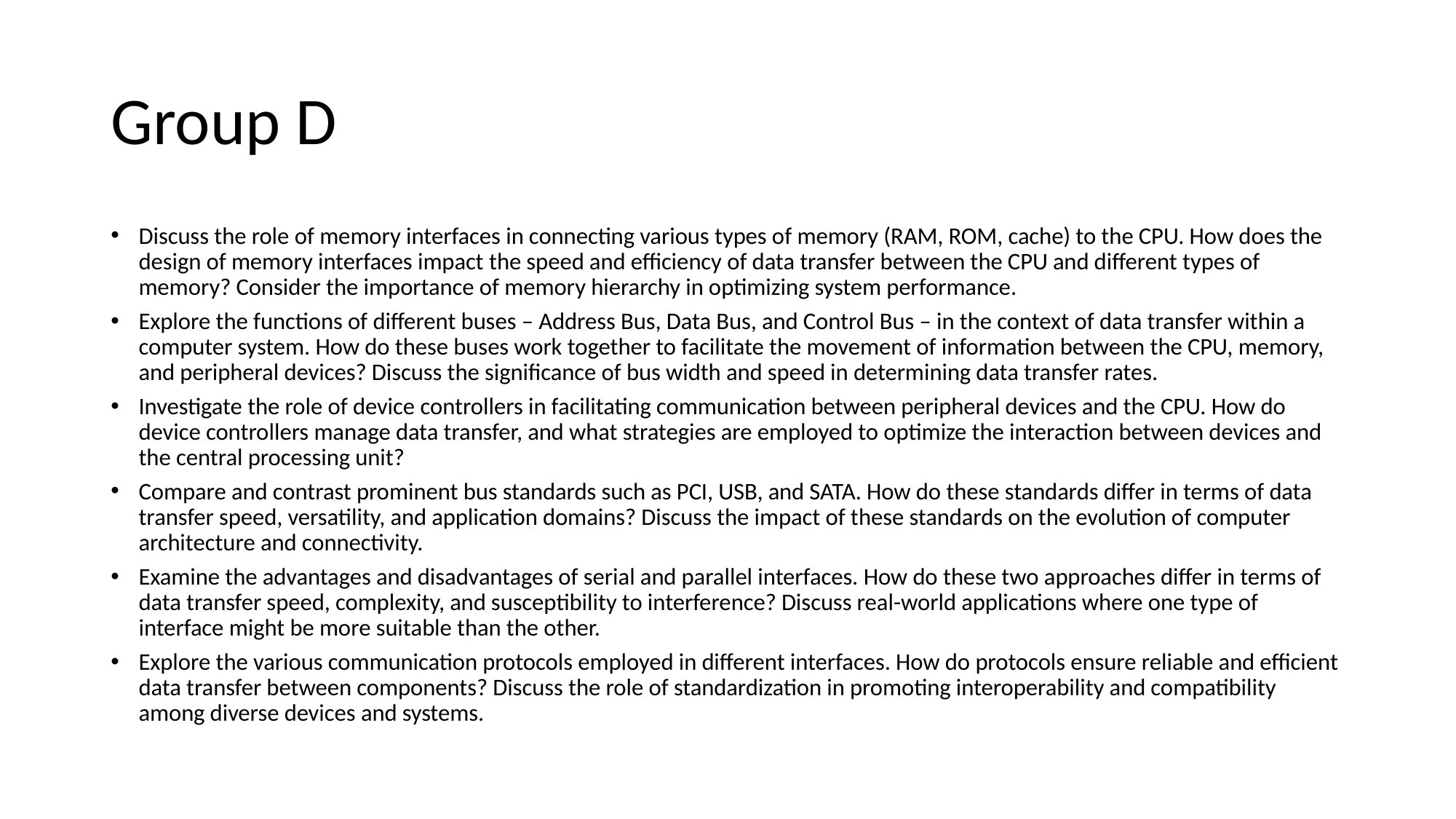

# Group D
Discuss the role of memory interfaces in connecting various types of memory (RAM, ROM, cache) to the CPU. How does the design of memory interfaces impact the speed and efficiency of data transfer between the CPU and different types of memory? Consider the importance of memory hierarchy in optimizing system performance.
Explore the functions of different buses – Address Bus, Data Bus, and Control Bus – in the context of data transfer within a computer system. How do these buses work together to facilitate the movement of information between the CPU, memory, and peripheral devices? Discuss the significance of bus width and speed in determining data transfer rates.
Investigate the role of device controllers in facilitating communication between peripheral devices and the CPU. How do device controllers manage data transfer, and what strategies are employed to optimize the interaction between devices and the central processing unit?
Compare and contrast prominent bus standards such as PCI, USB, and SATA. How do these standards differ in terms of data transfer speed, versatility, and application domains? Discuss the impact of these standards on the evolution of computer architecture and connectivity.
Examine the advantages and disadvantages of serial and parallel interfaces. How do these two approaches differ in terms of data transfer speed, complexity, and susceptibility to interference? Discuss real-world applications where one type of interface might be more suitable than the other.
Explore the various communication protocols employed in different interfaces. How do protocols ensure reliable and efficient data transfer between components? Discuss the role of standardization in promoting interoperability and compatibility among diverse devices and systems.